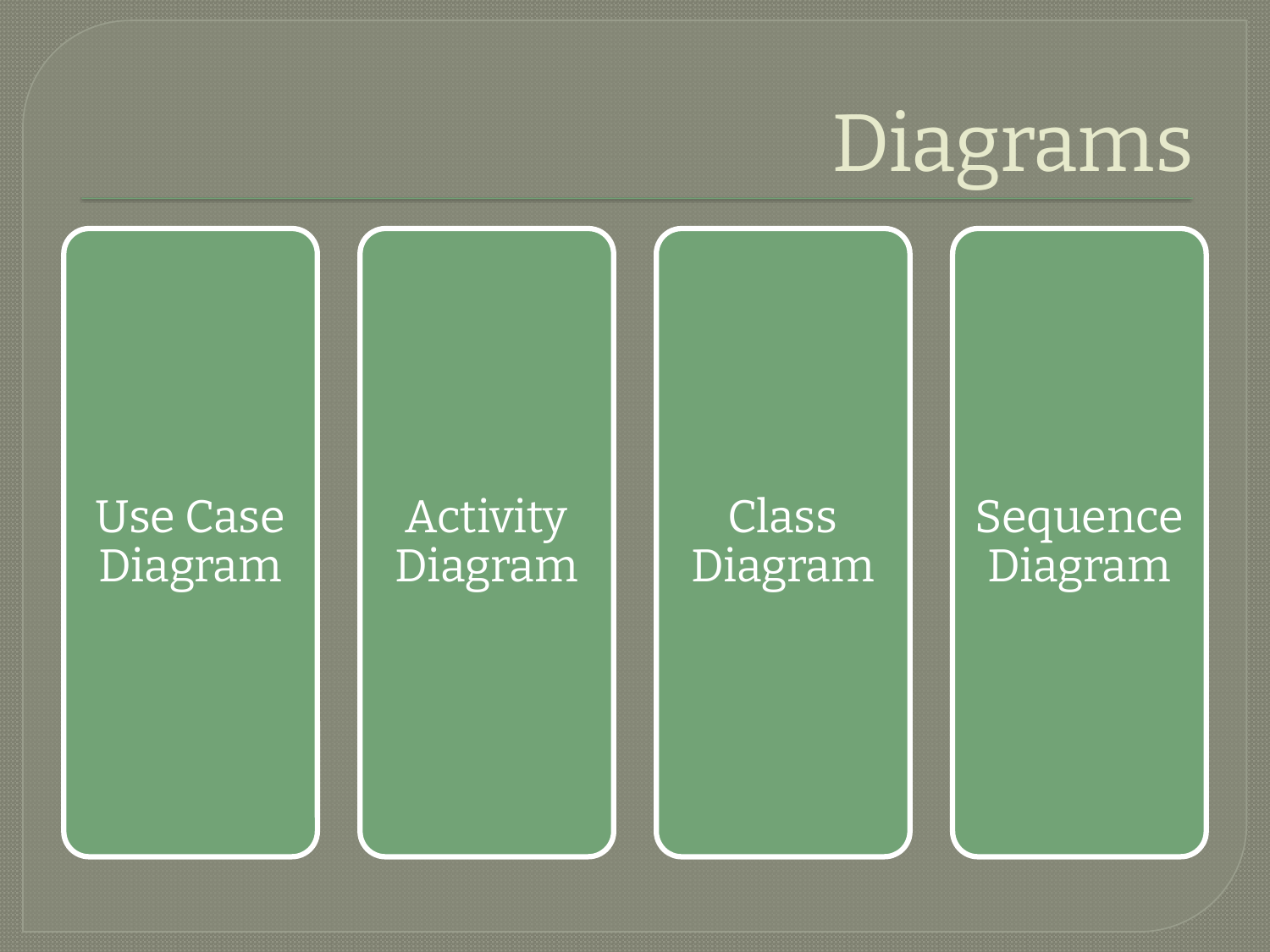

# Diagrams
Use Case Diagram
Activity Diagram
Class Diagram
Sequence Diagram